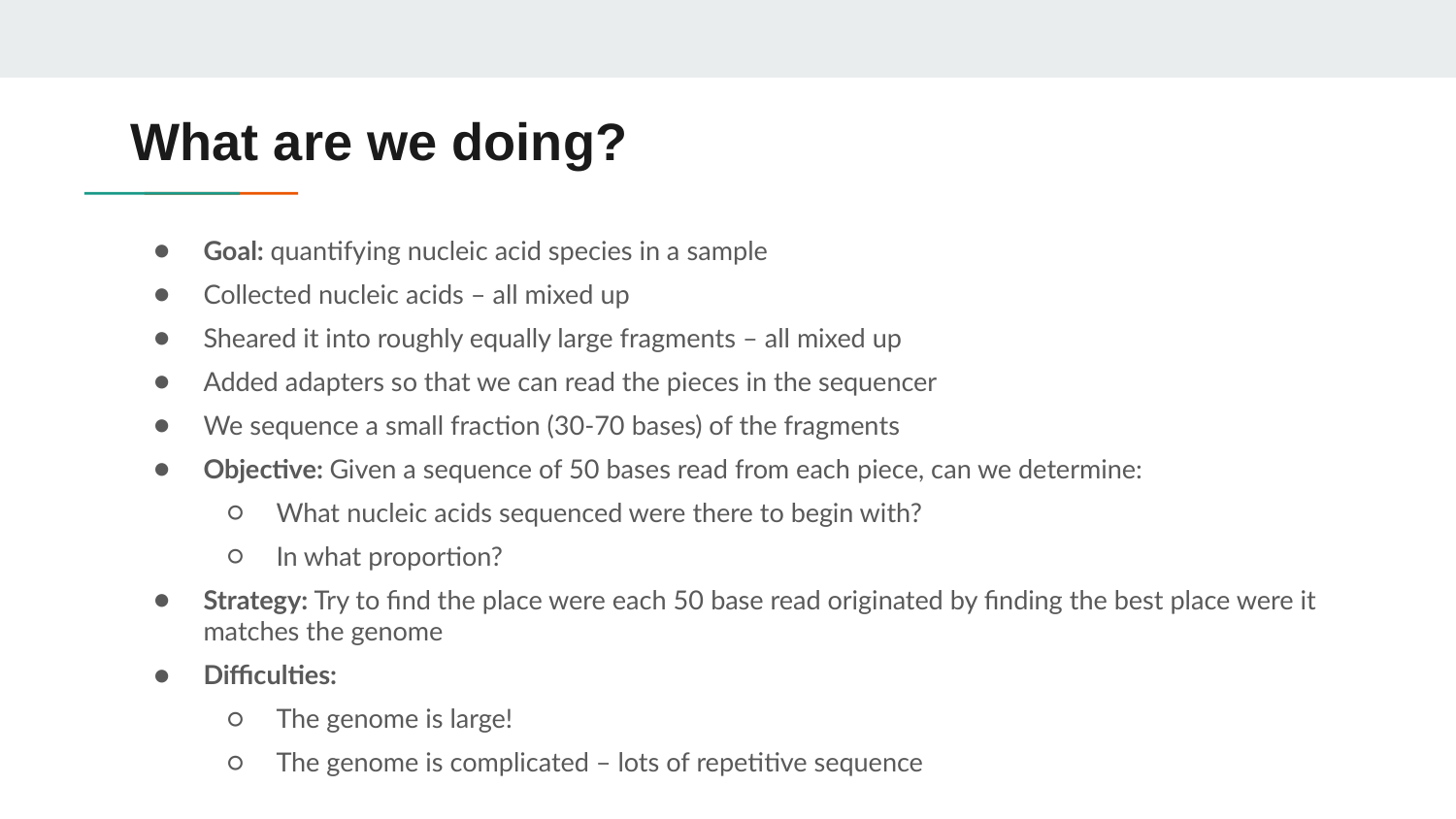

# What are we doing?
Goal: quantifying nucleic acid species in a sample
Collected nucleic acids – all mixed up
Sheared it into roughly equally large fragments – all mixed up
Added adapters so that we can read the pieces in the sequencer
We sequence a small fraction (30-70 bases) of the fragments
Objective: Given a sequence of 50 bases read from each piece, can we determine:
What nucleic acids sequenced were there to begin with?
In what proportion?
Strategy: Try to find the place were each 50 base read originated by finding the best place were it matches the genome
Difficulties:
The genome is large!
The genome is complicated – lots of repetitive sequence